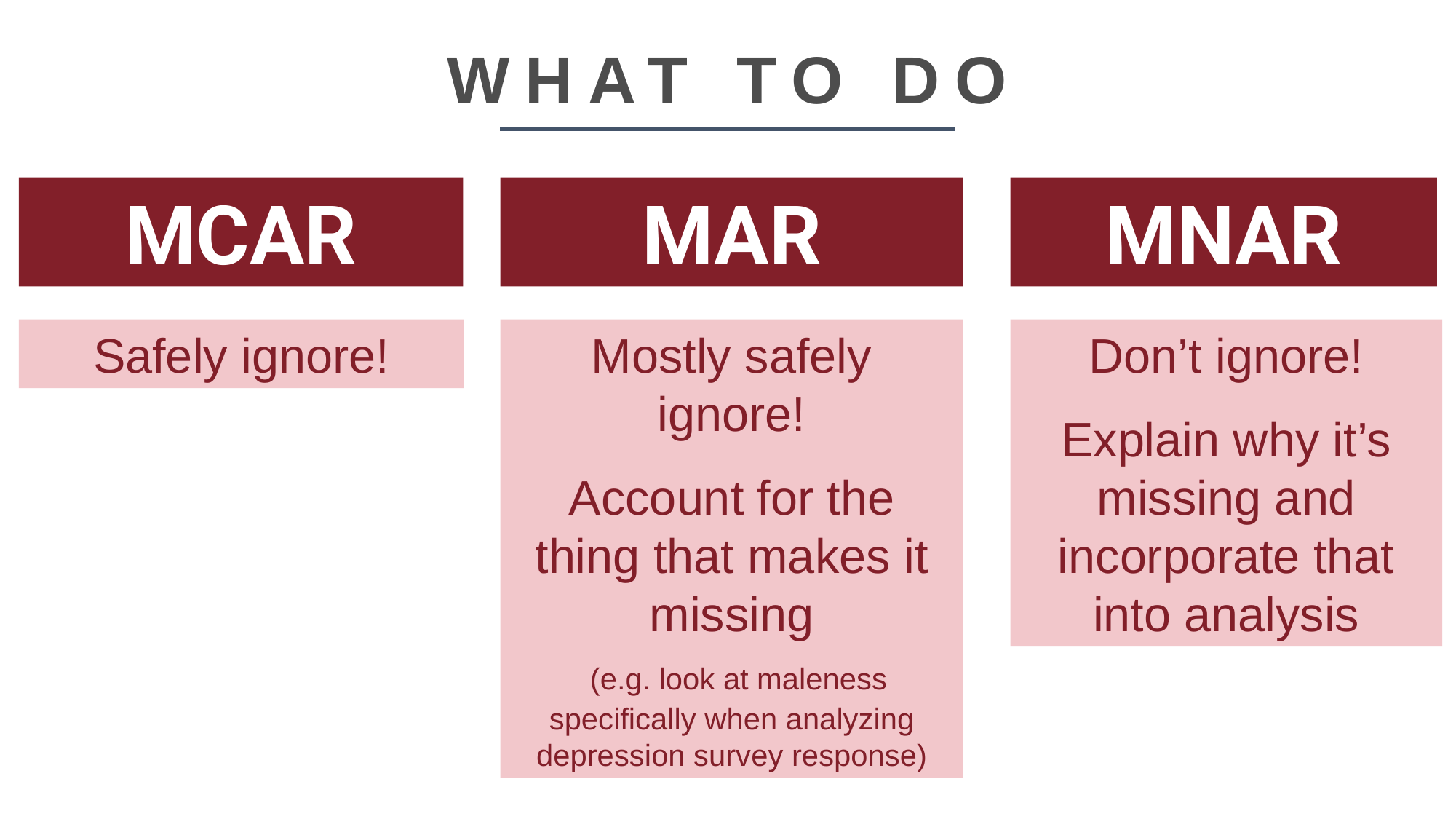

# WHAT TO DO
MCAR
MAR
MNAR
Don’t ignore!

Explain why it’s missing and incorporate that into analysis
Safely ignore!
Mostly safely ignore!

Account for the thing that makes it missing
 (e.g. look at maleness specifically when analyzing depression survey response)